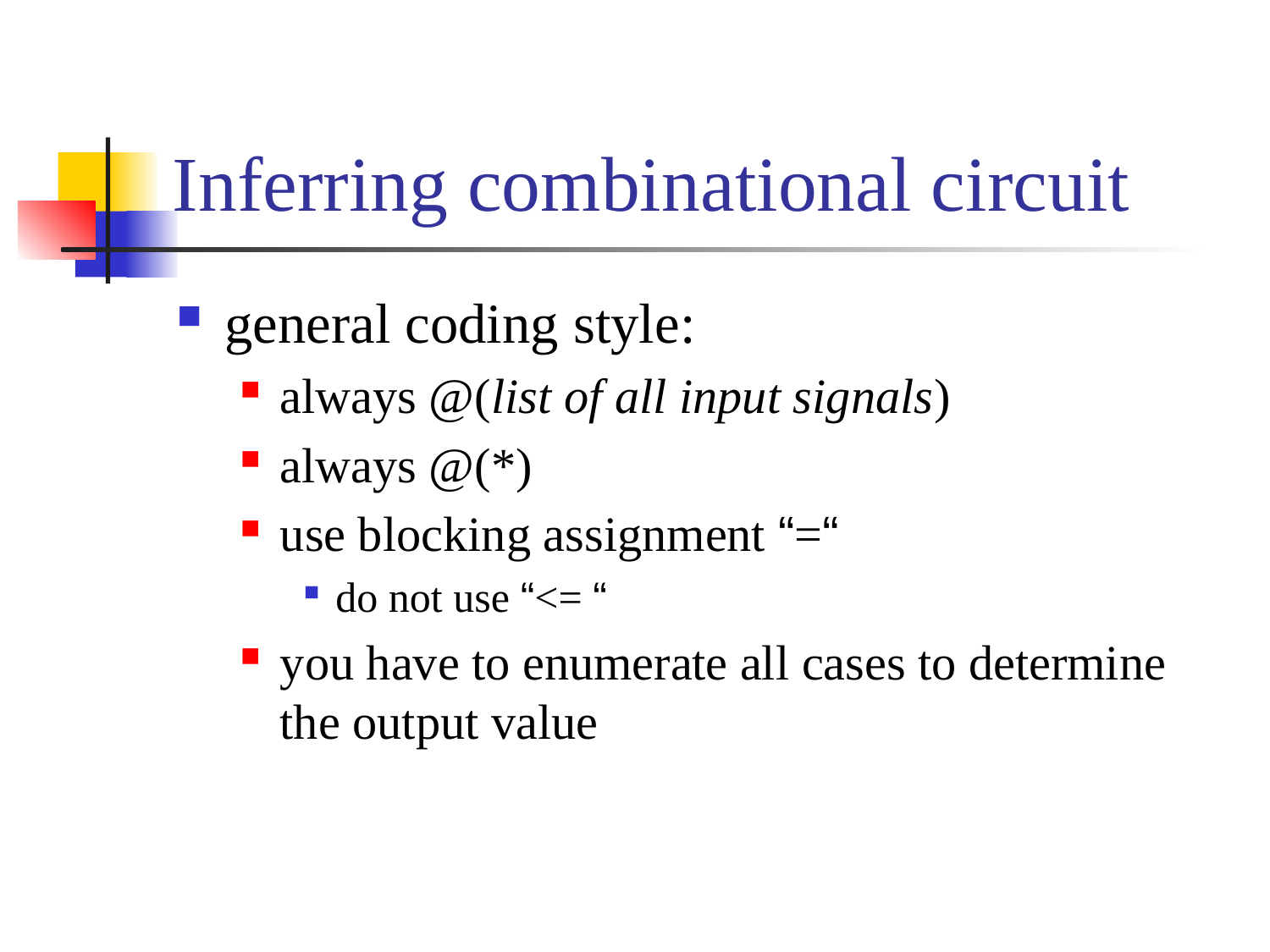

# Inferring combinational circuit
general coding style:
always @(list of all input signals)
always @(*)
use blocking assignment “=“
do not use “<= “
you have to enumerate all cases to determine the output value